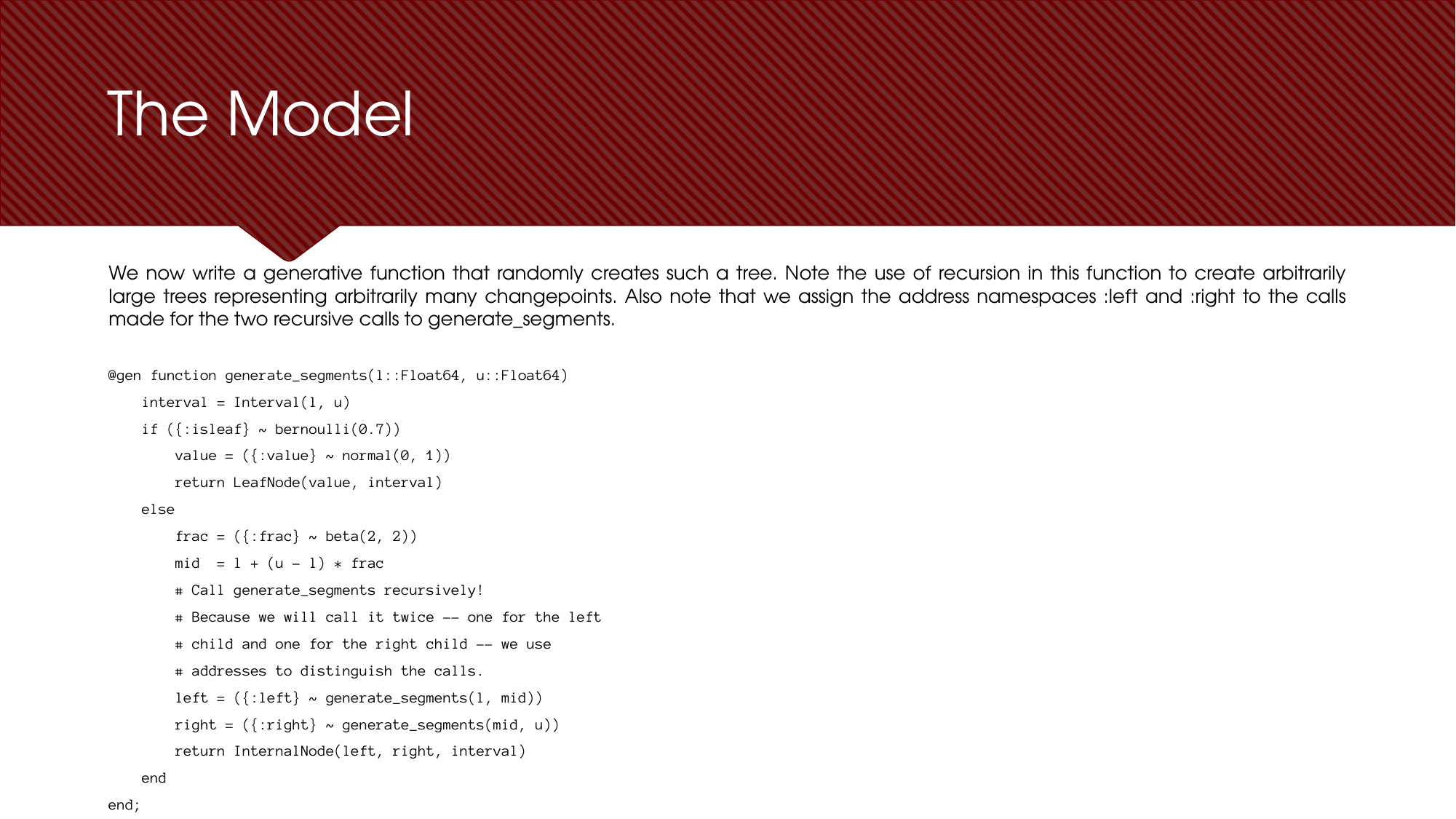

# The Model
We now write a generative function that randomly creates such a tree. Note the use of recursion in this function to create arbitrarily large trees representing arbitrarily many changepoints. Also note that we assign the address namespaces :left and :right to the calls made for the two recursive calls to generate_segments.

@gen function generate_segments(l::Float64, u::Float64)
    interval = Interval(l, u)
    if ({:isleaf} ~ bernoulli(0.7))
        value = ({:value} ~ normal(0, 1))
        return LeafNode(value, interval)
    else
        frac = ({:frac} ~ beta(2, 2))
        mid  = l + (u - l) * frac
        # Call generate_segments recursively!
        # Because we will call it twice -- one for the left
        # child and one for the right child -- we use
        # addresses to distinguish the calls.
        left = ({:left} ~ generate_segments(l, mid))
        right = ({:right} ~ generate_segments(mid, u))
        return InternalNode(left, right, interval)
    end
end;